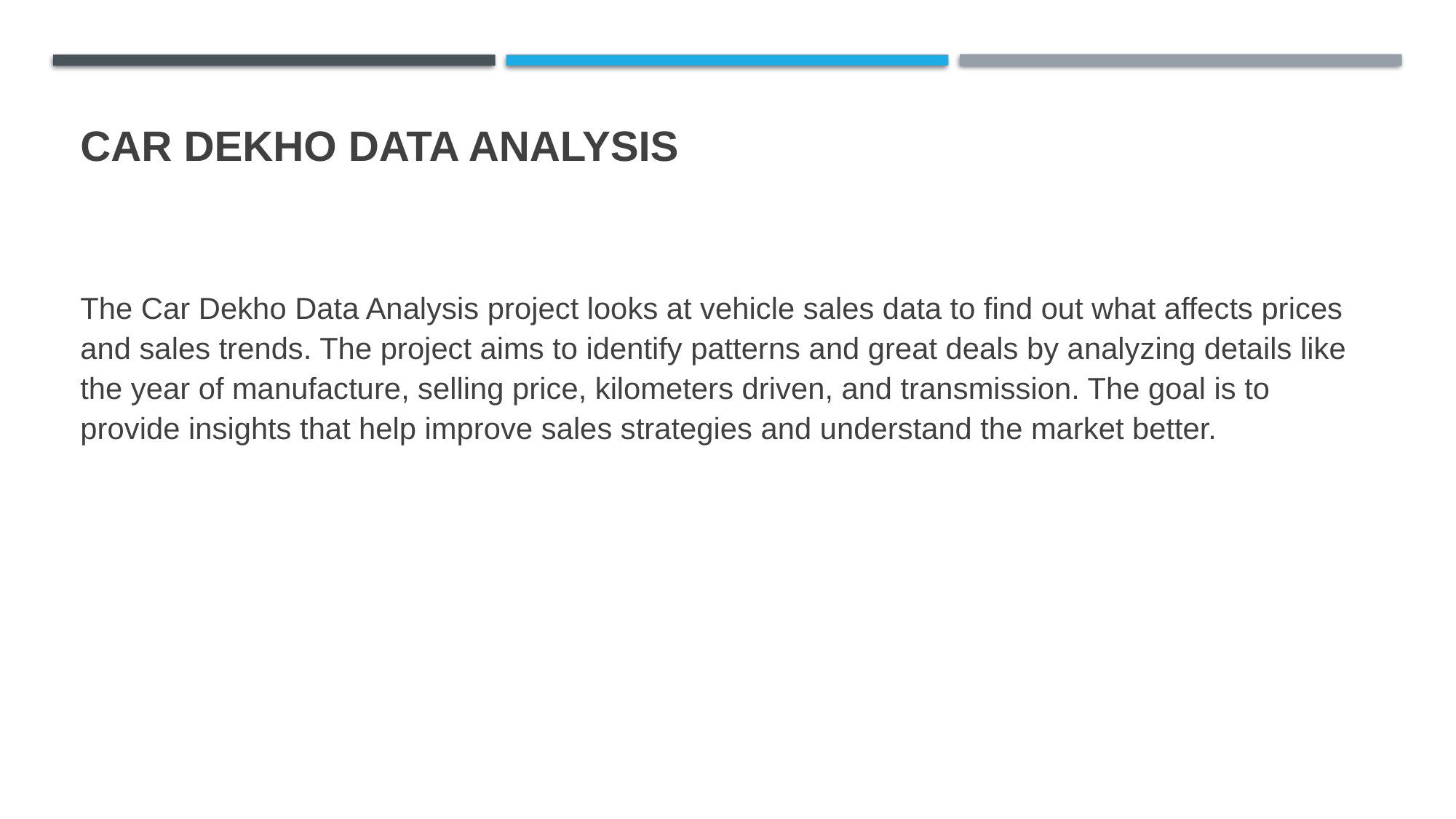

# Car Dekho data analysis
The Car Dekho Data Analysis project looks at vehicle sales data to find out what affects prices and sales trends. The project aims to identify patterns and great deals by analyzing details like the year of manufacture, selling price, kilometers driven, and transmission. The goal is to provide insights that help improve sales strategies and understand the market better.